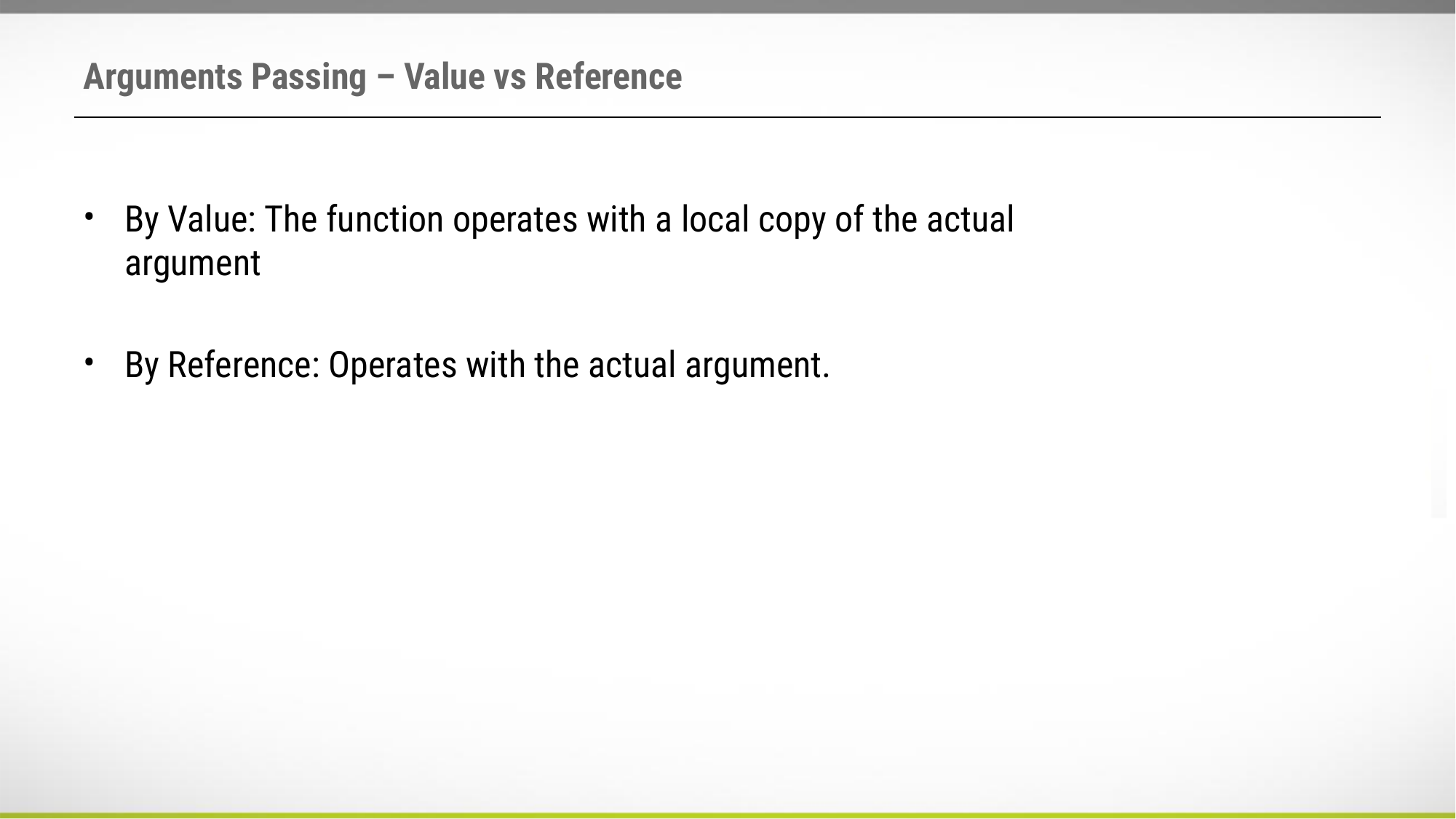

# Arguments Passing – Value vs Reference
By Value: The function operates with a local copy of the actual argument

By Reference: Operates with the actual argument.